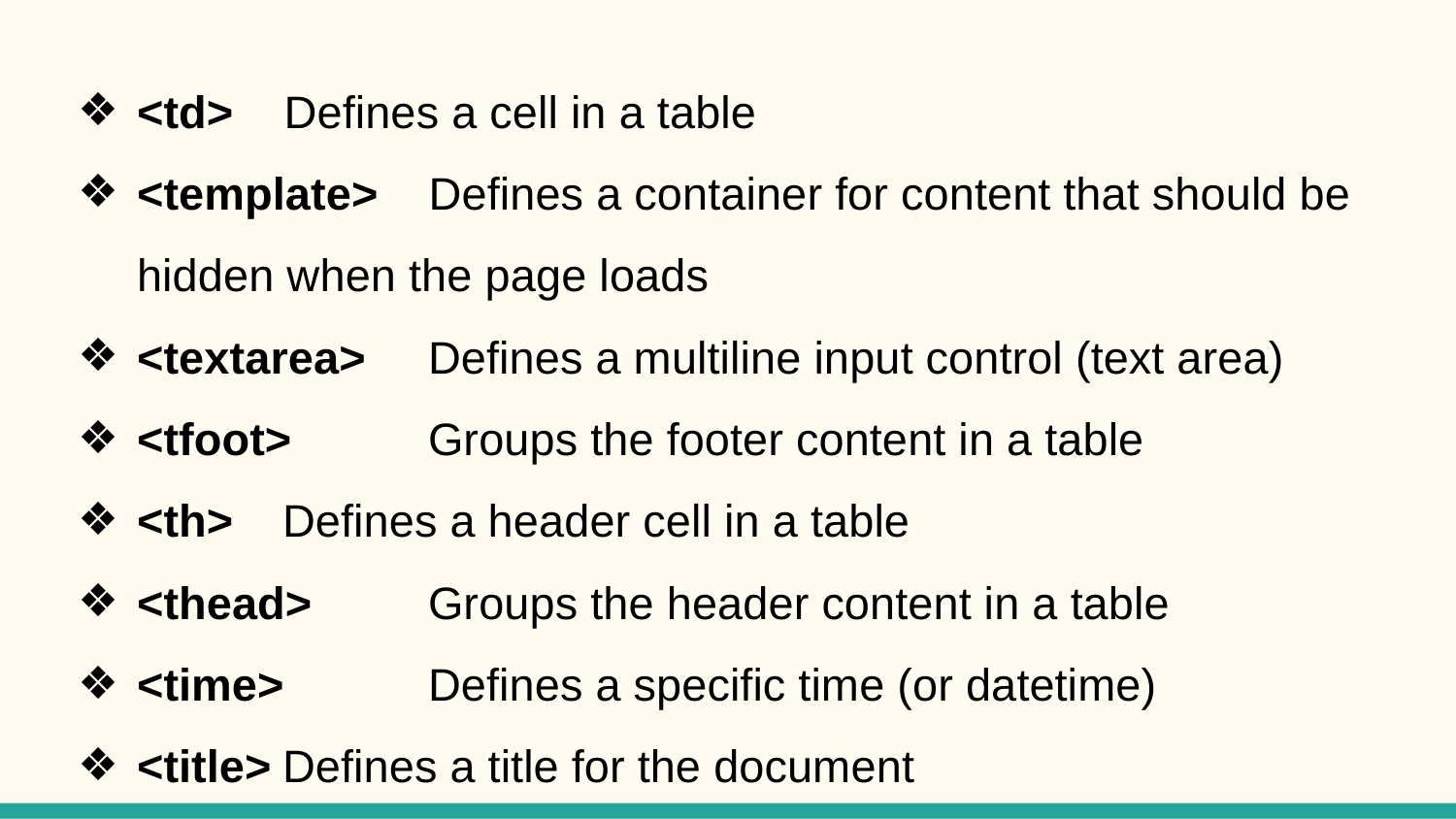

<td>    Defines a cell in a table
<template>    Defines a container for content that should be hidden when the page loads
<textarea>	Defines a multiline input control (text area)
<tfoot>	Groups the footer content in a table
<th>	Defines a header cell in a table
<thead>	Groups the header content in a table
<time>	Defines a specific time (or datetime)
<title>	Defines a title for the document